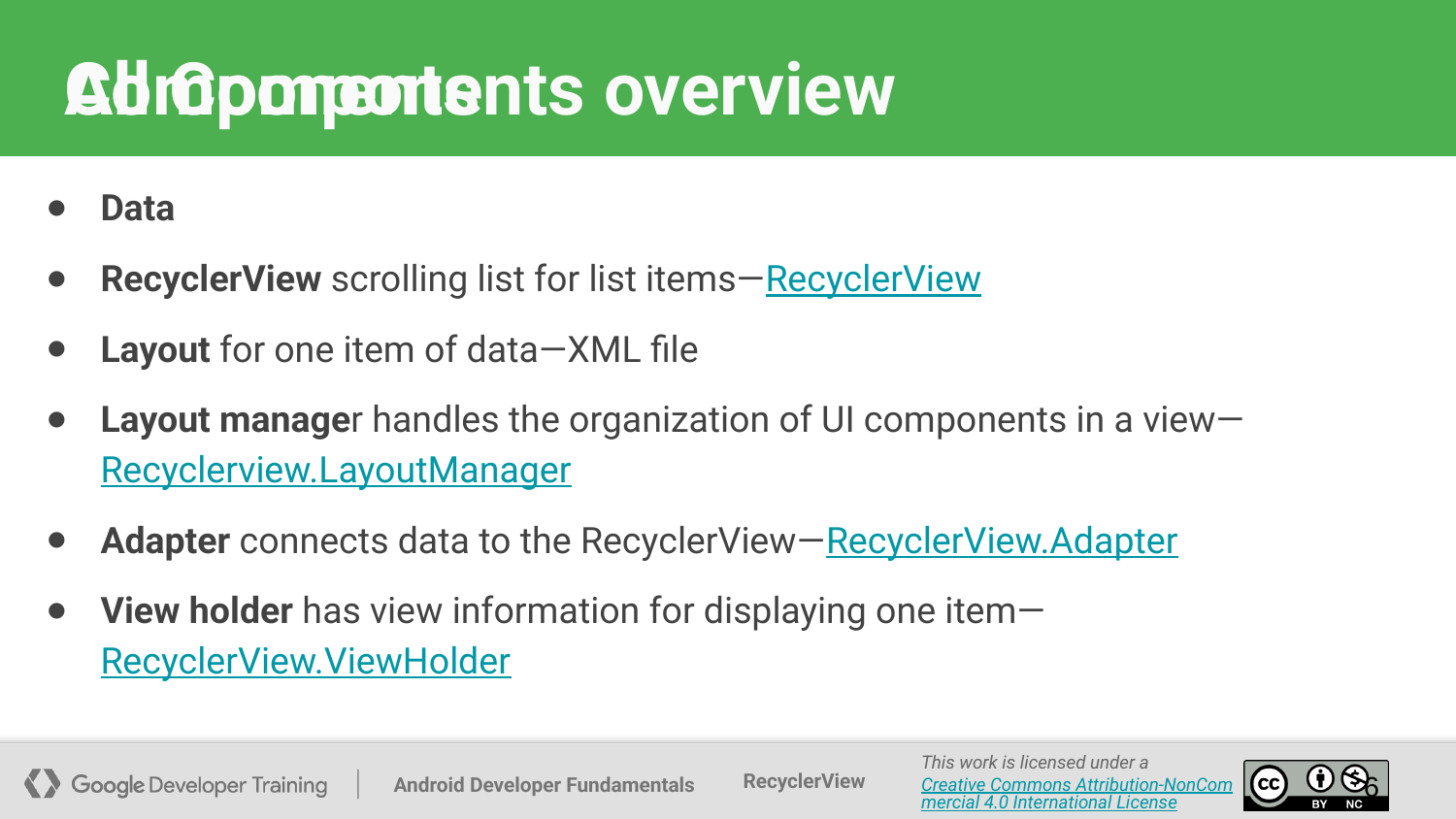

Components

# All Components overview
Data
RecyclerView scrolling list for list items—RecyclerView
Layout for one item of data—XML file
Layout manager handles the organization of UI components in a view—Recyclerview.LayoutManager
Adapter connects data to the RecyclerView—RecyclerView.Adapter
View holder has view information for displaying one item—RecyclerView.ViewHolder
6